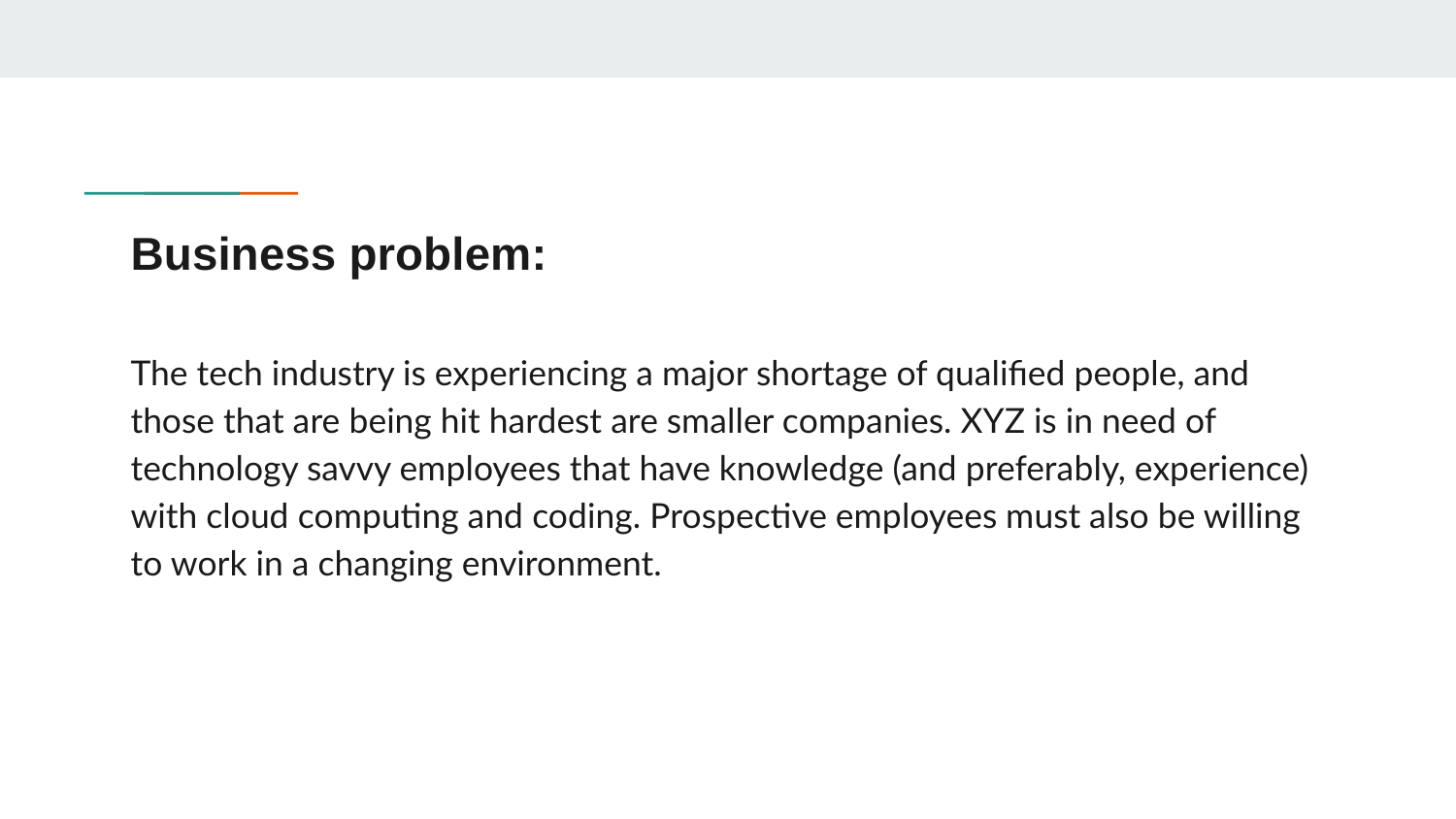

# Business problem:
The tech industry is experiencing a major shortage of qualified people, and those that are being hit hardest are smaller companies. XYZ is in need of technology savvy employees that have knowledge (and preferably, experience) with cloud computing and coding. Prospective employees must also be willing to work in a changing environment.